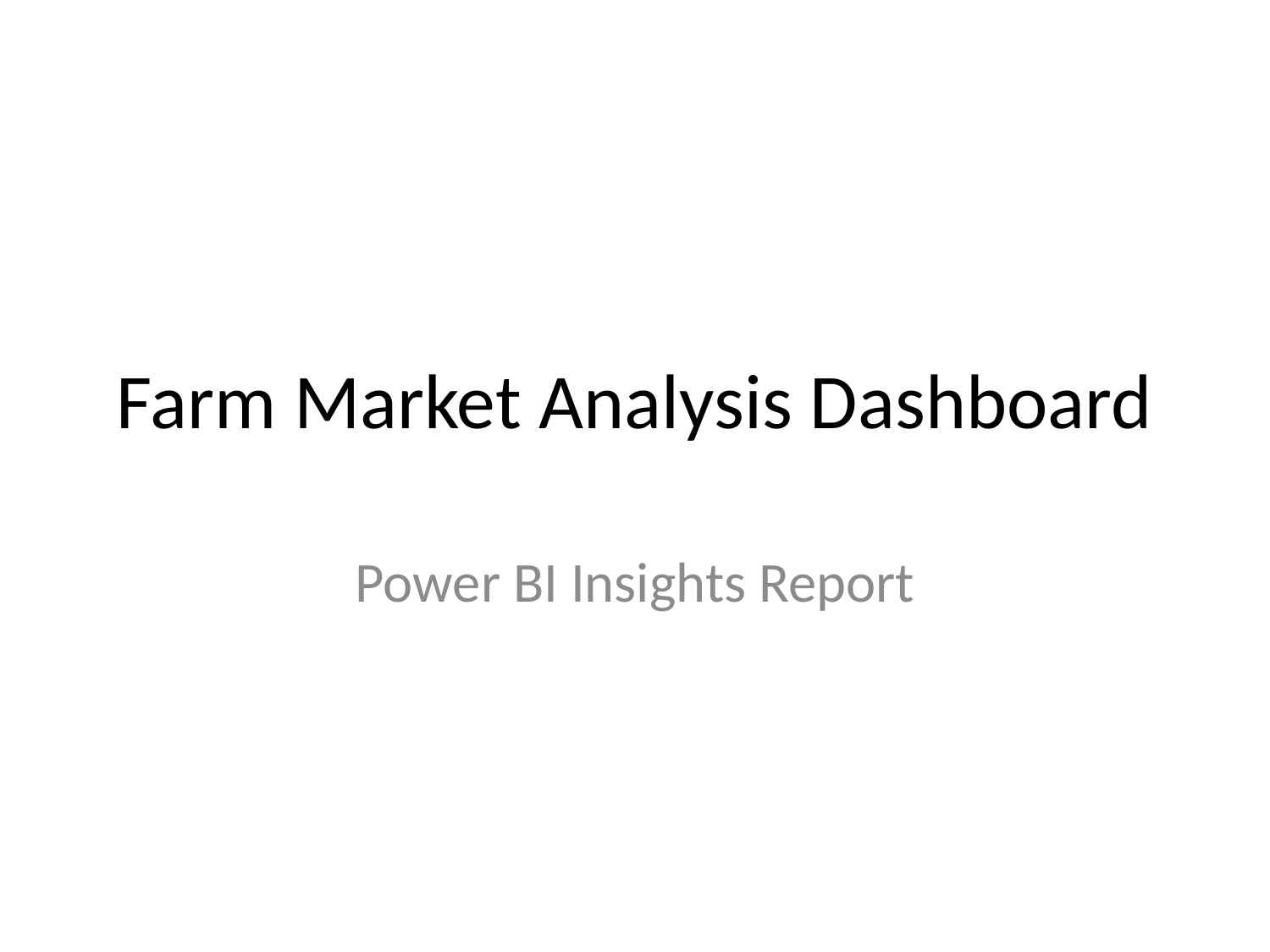

# Farm Market Analysis Dashboard
Power BI Insights Report